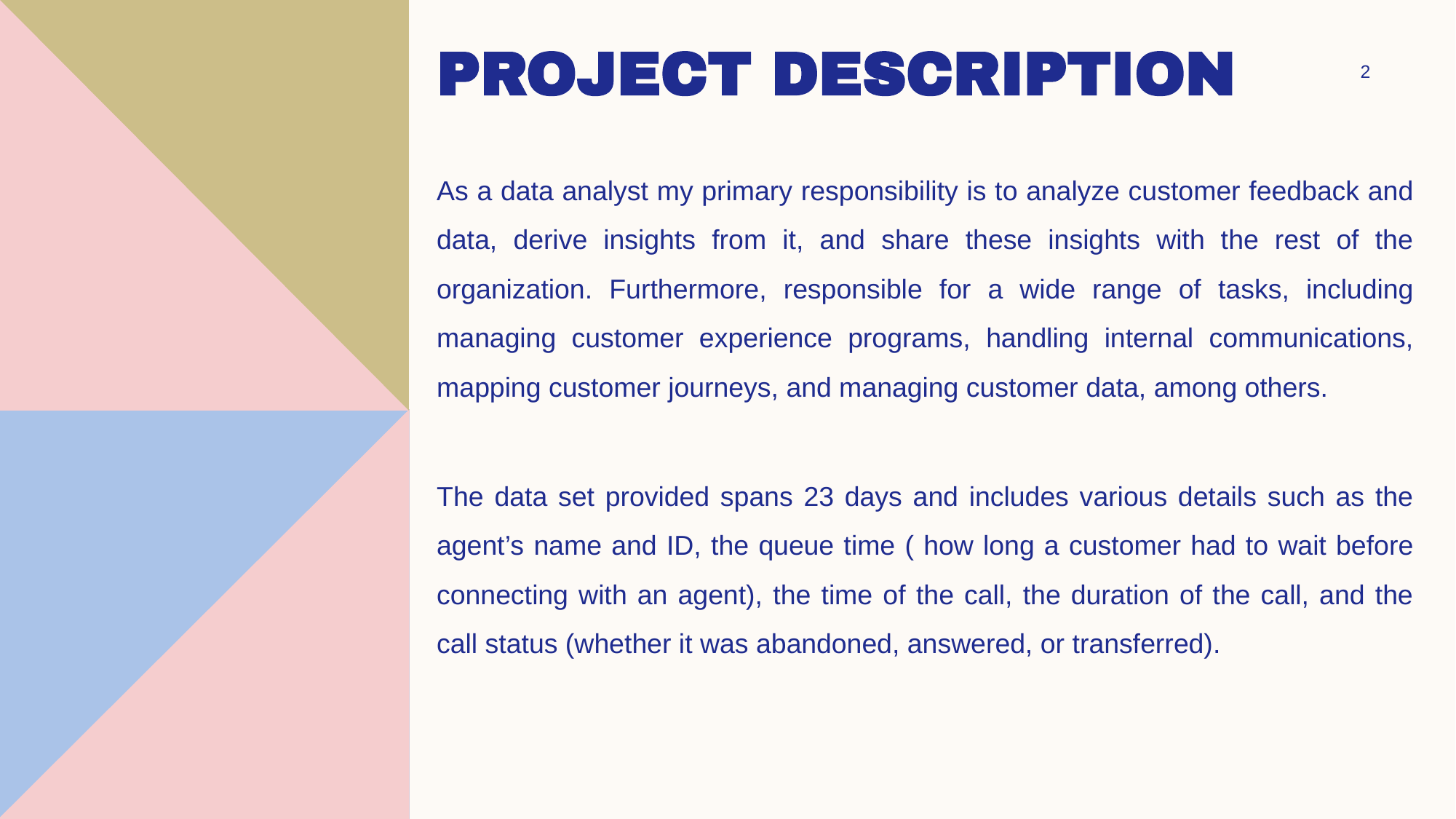

# Project description
2
As a data analyst my primary responsibility is to analyze customer feedback and data, derive insights from it, and share these insights with the rest of the organization. Furthermore, responsible for a wide range of tasks, including managing customer experience programs, handling internal communications, mapping customer journeys, and managing customer data, among others.

The data set provided spans 23 days and includes various details such as the agent’s name and ID, the queue time ( how long a customer had to wait before connecting with an agent), the time of the call, the duration of the call, and the call status (whether it was abandoned, answered, or transferred).